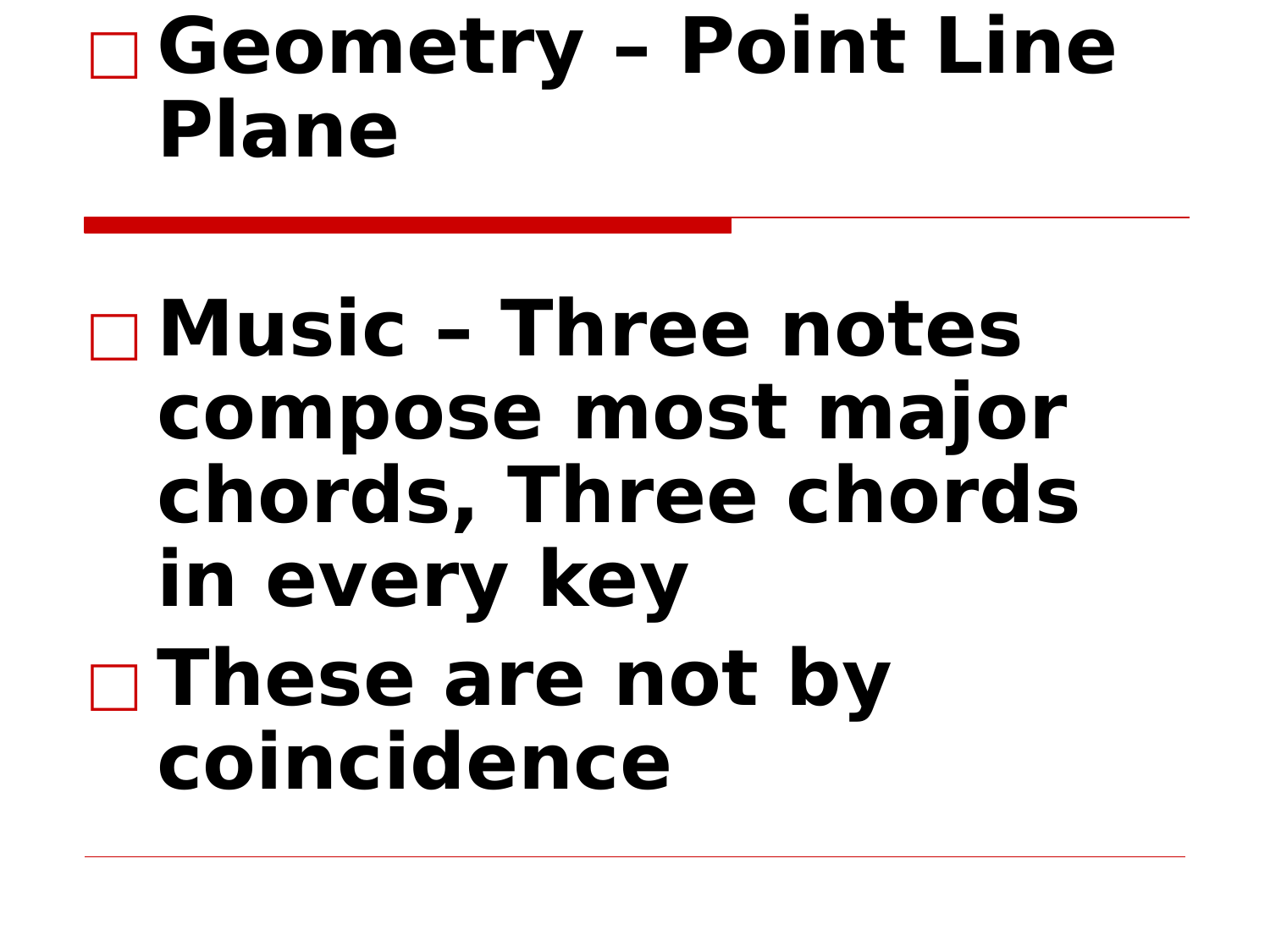

Geometry – Point Line Plane

Music – Three notes compose most major chords, Three chords in every key
These are not by coincidence

#